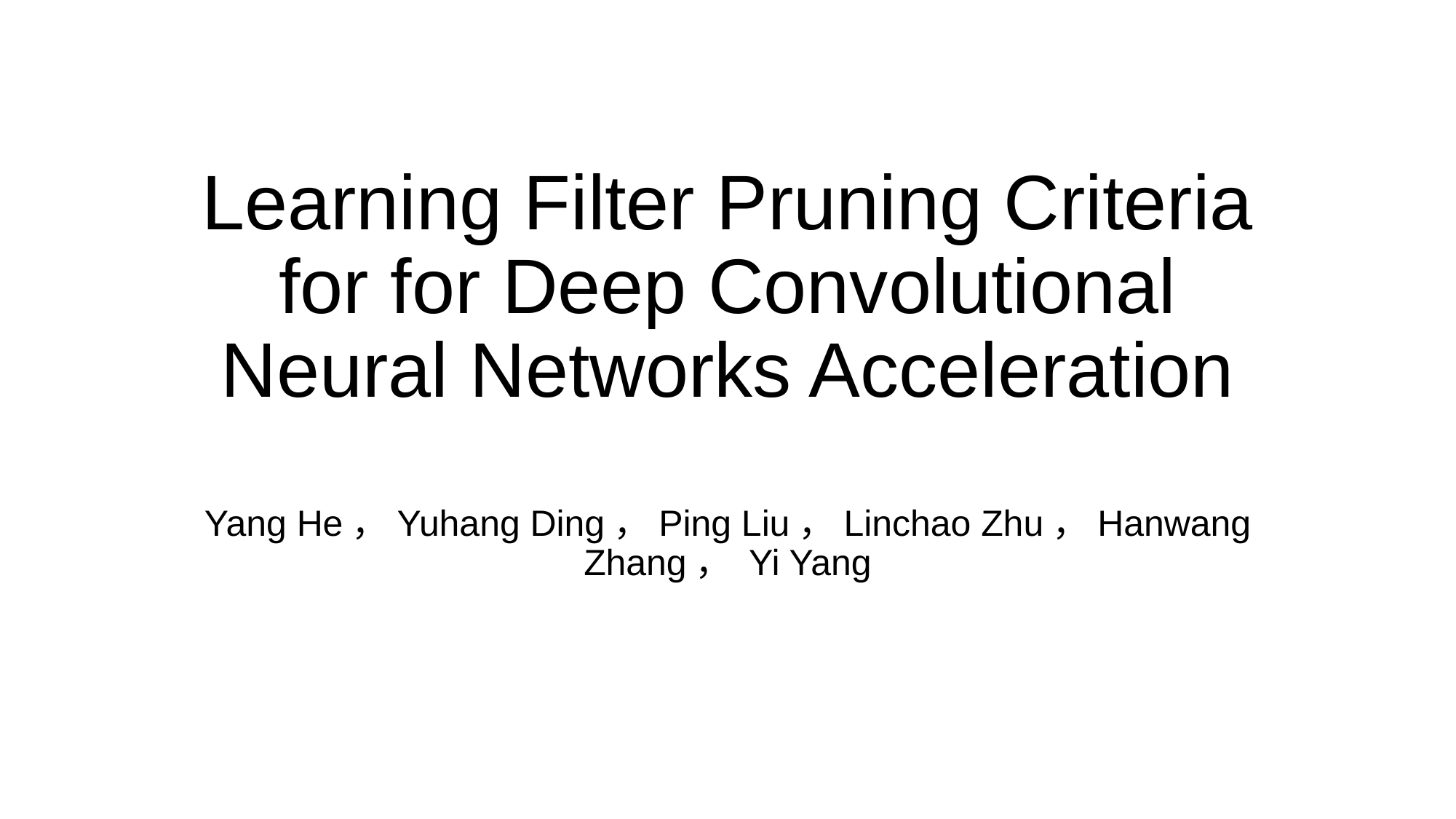

# ﻿Learning Filter Pruning Criteria for ﻿for Deep Convolutional Neural Networks Acceleration
﻿Yang He，Yuhang Ding，Ping Liu，Linchao Zhu，Hanwang Zhang， Yi Yang